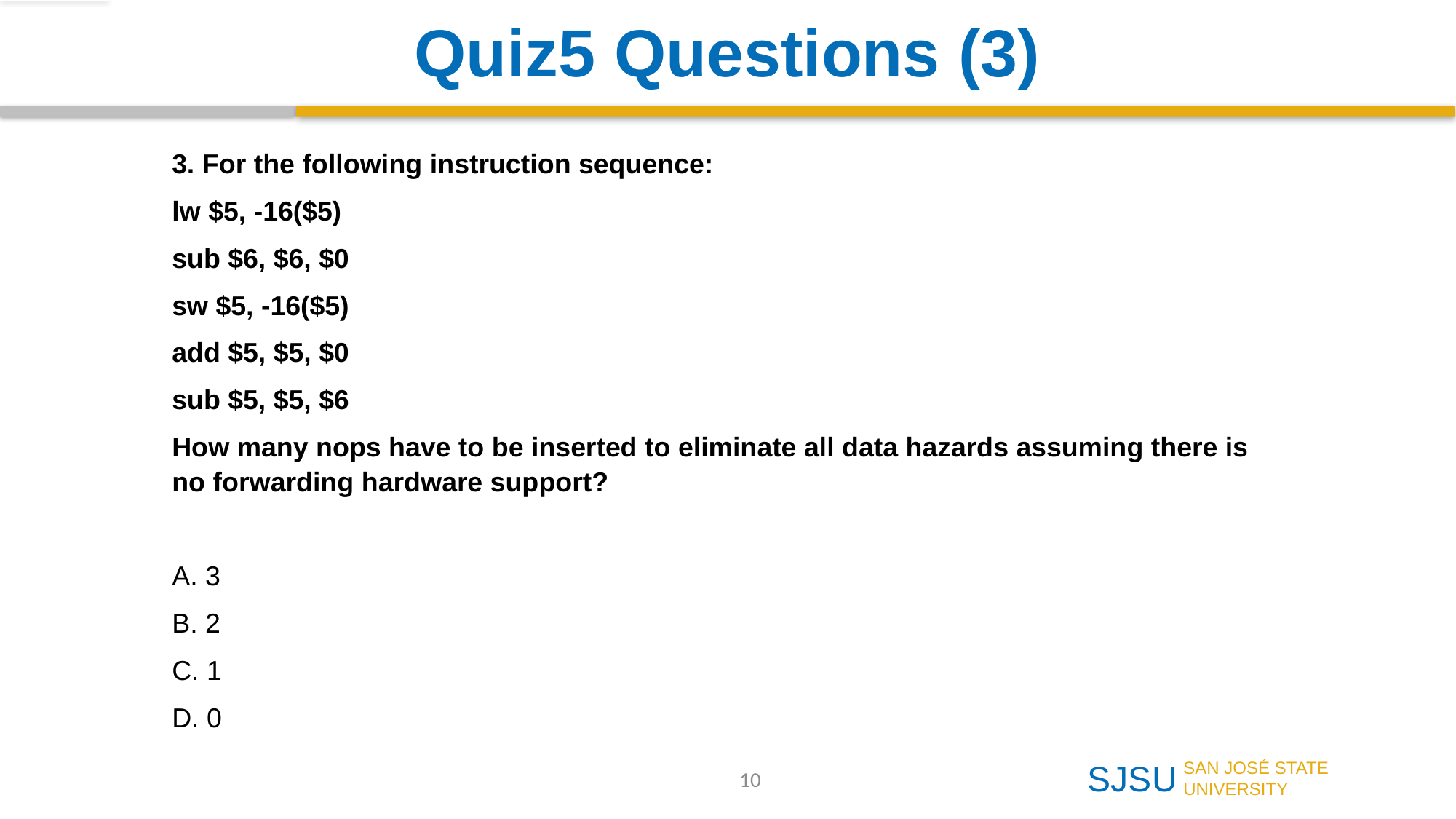

# Quiz5 Questions (3)
3. For the following instruction sequence:
lw $5, -16($5)
sub $6, $6, $0
sw $5, -16($5)
add $5, $5, $0
sub $5, $5, $6
How many nops have to be inserted to eliminate all data hazards assuming there is no forwarding hardware support?

A. 3
B. 2
C. 1
D. 0
10